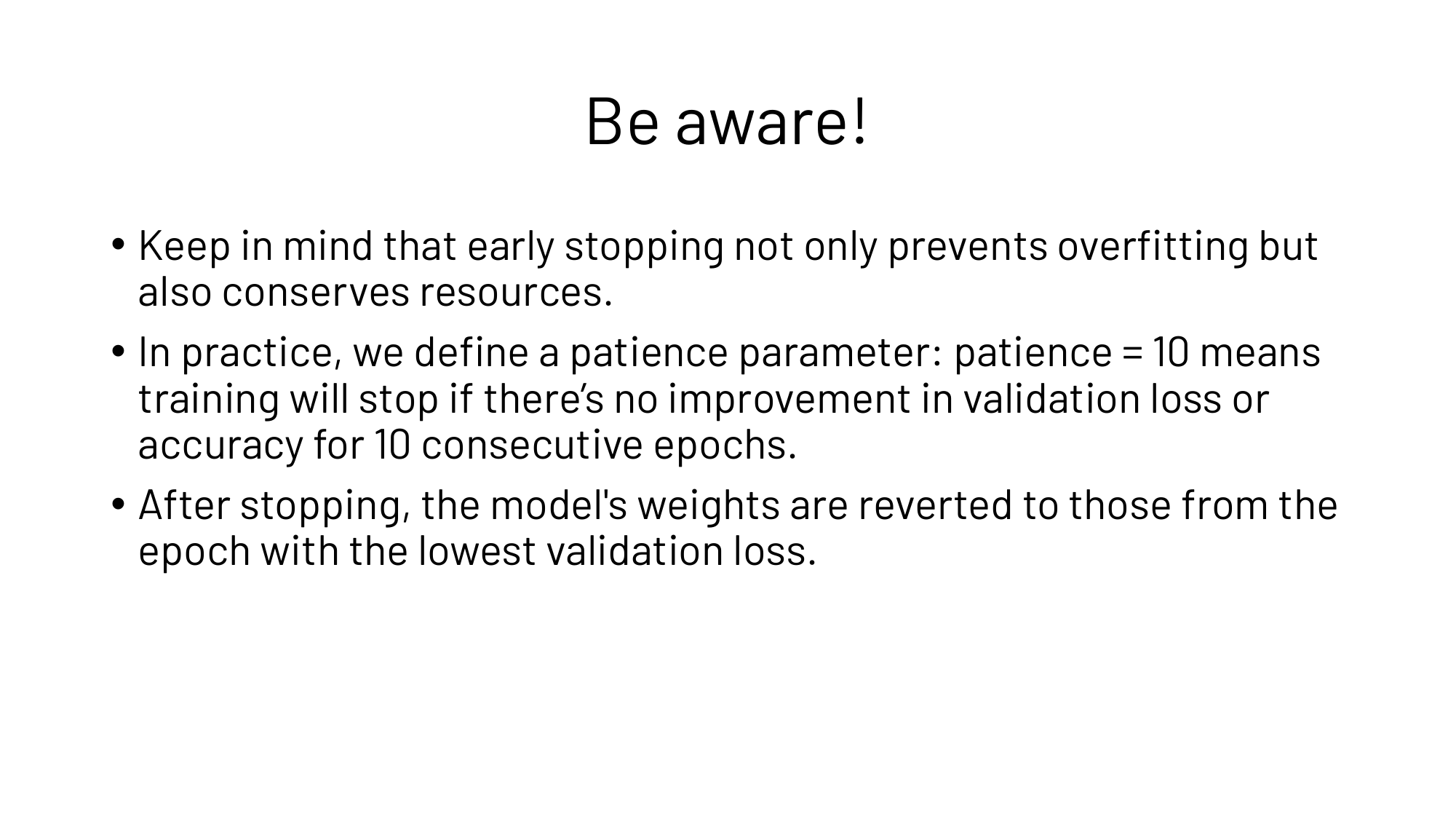

# Be aware!
Keep in mind that early stopping not only prevents overfitting but also conserves resources.
In practice, we define a patience parameter: patience = 10 means training will stop if there’s no improvement in validation loss or accuracy for 10 consecutive epochs.
After stopping, the model's weights are reverted to those from the epoch with the lowest validation loss.